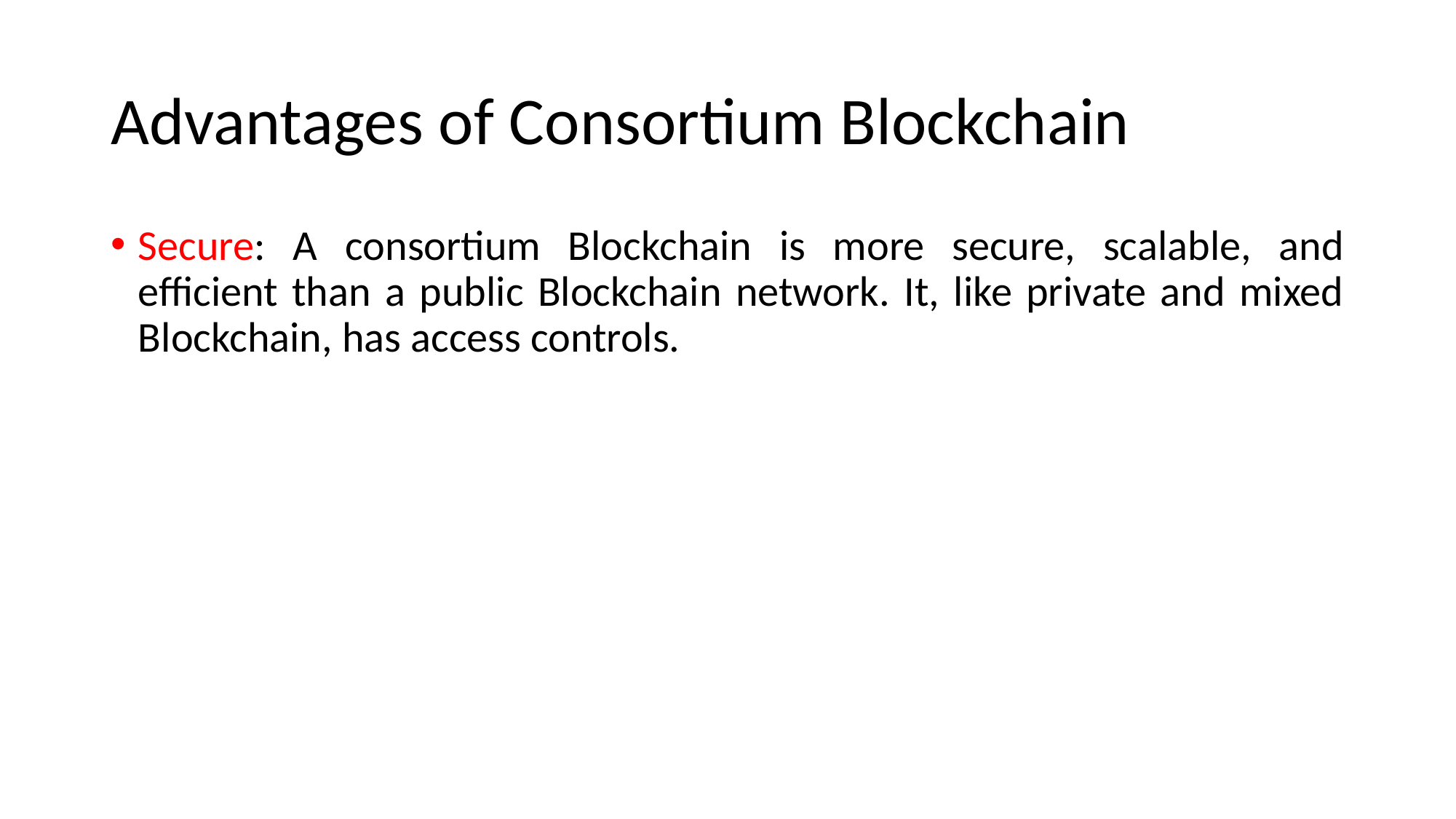

# Advantages of Consortium Blockchain
Secure: A consortium Blockchain is more secure, scalable, and efficient than a public Blockchain network. It, like private and mixed Blockchain, has access controls.